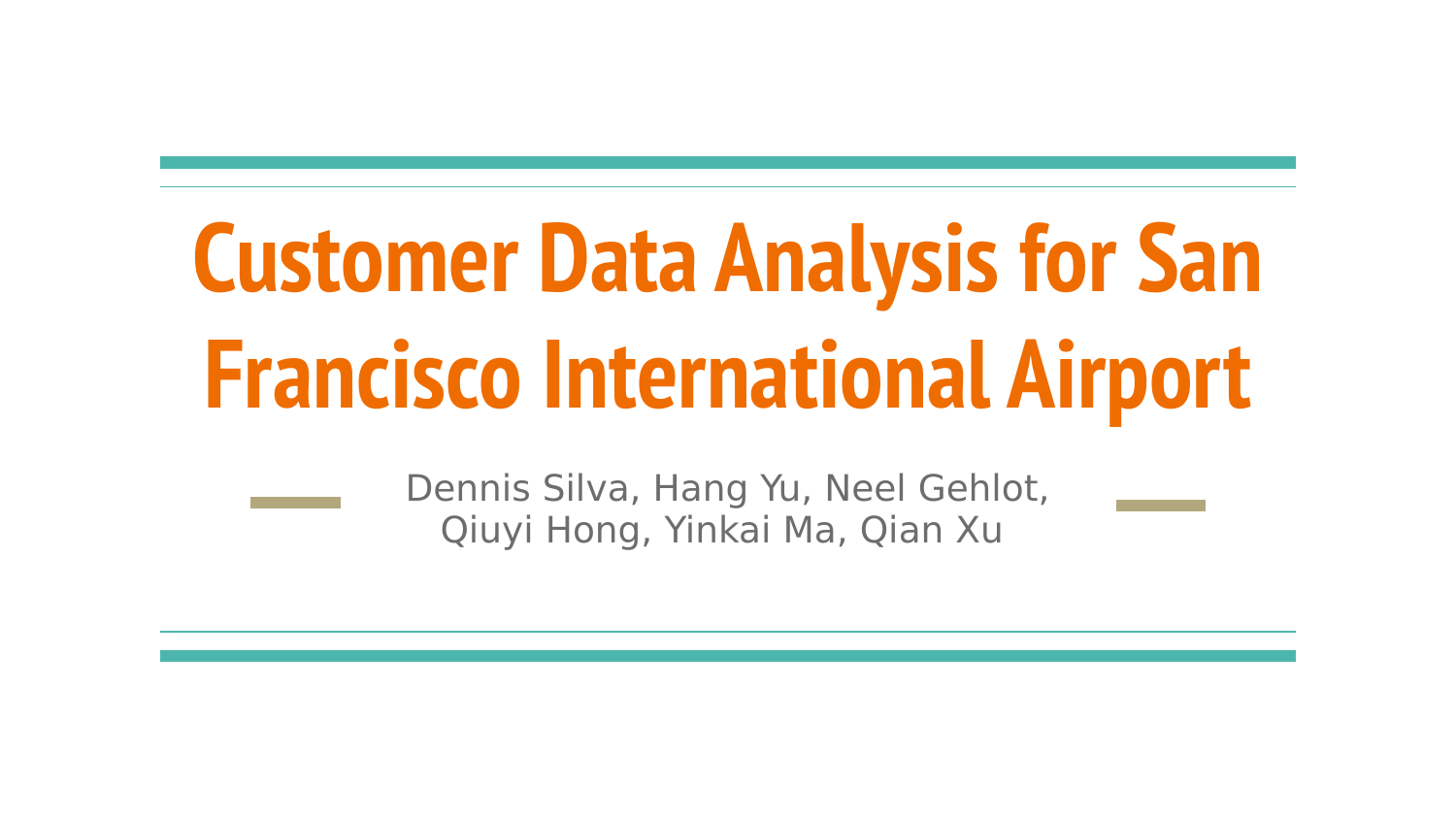

# Customer Data Analysis for San Francisco International Airport
Dennis Silva, Hang Yu, Neel Gehlot, Qiuyi Hong, Yinkai Ma, Qian Xu